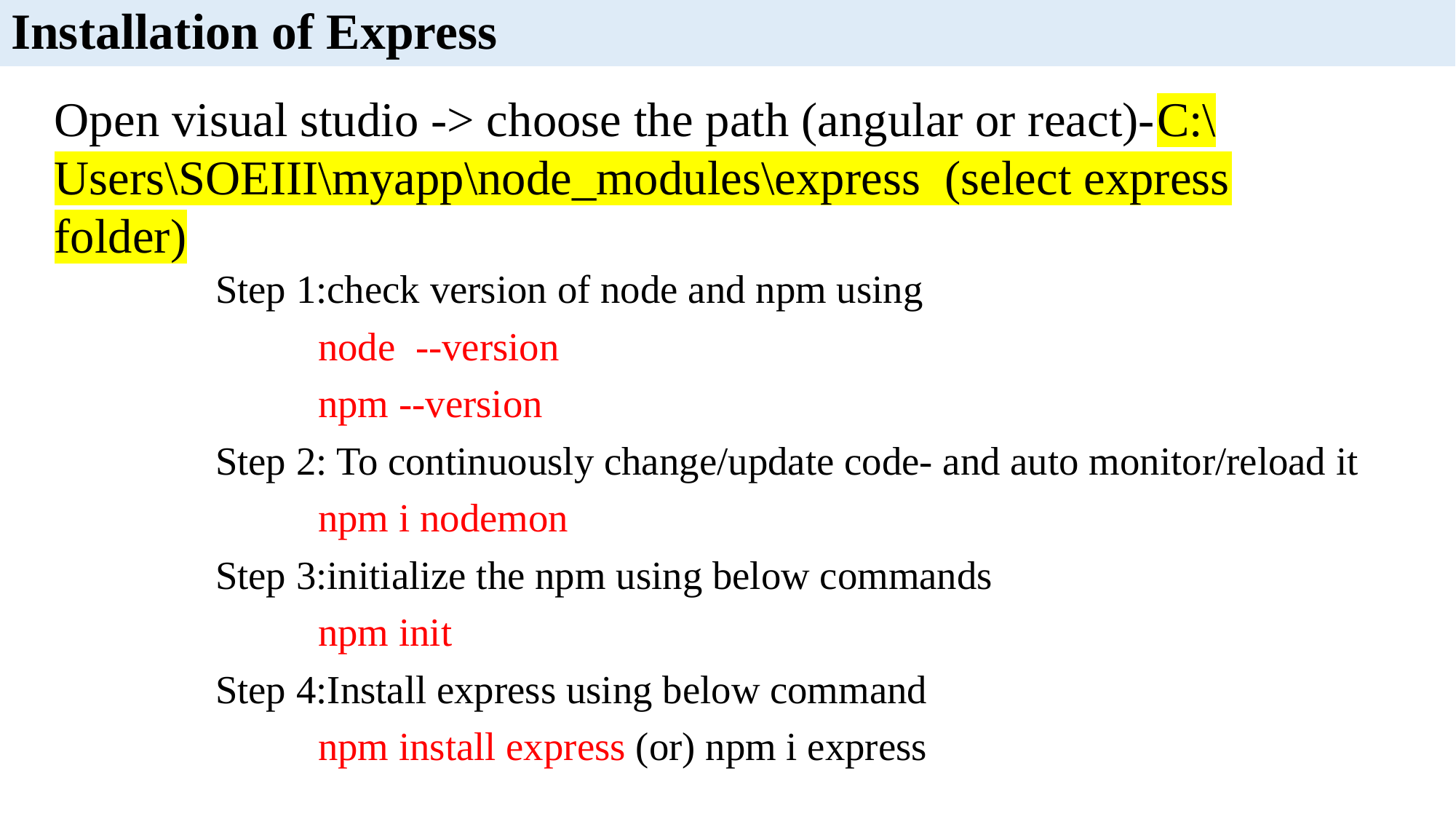

# Installation of Express
Open visual studio -> choose the path (angular or react)-C:\Users\SOEIII\myapp\node_modules\express  (select express folder)
Step 1:check version of node and npm using
	node  --version
	npm --version
Step 2: To continuously change/update code- and auto monitor/reload it
	npm i nodemon
Step 3:initialize the npm using below commands
	npm init
Step 4:Install express using below command
	npm install express (or) npm i express